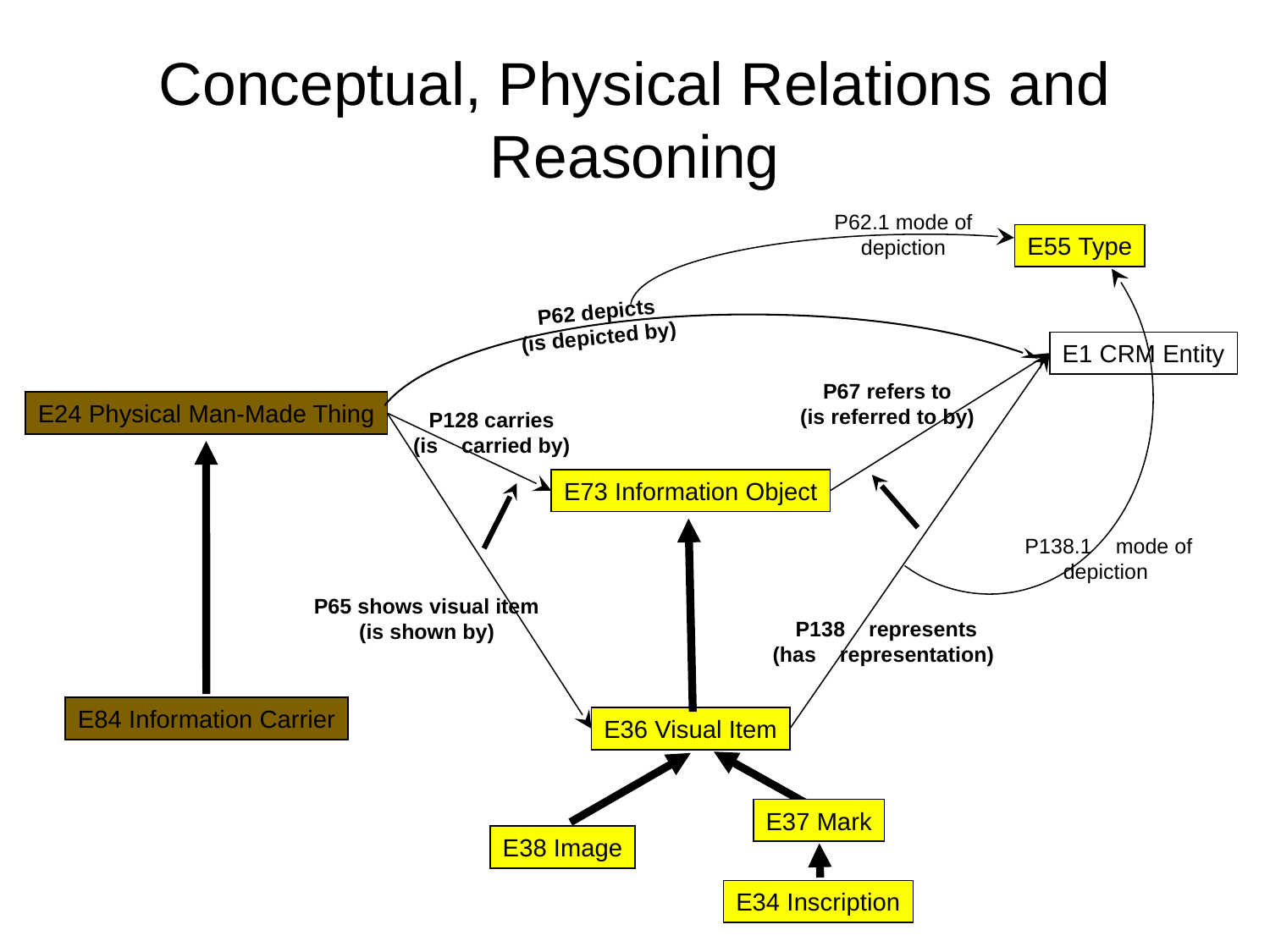

# Conceptual, Physical Relations and Reasoning
 P62.1 mode of
 depiction
E55 Type

 P62 depicts
(is depicted by)

E1 CRM Entity
 P67 refers to
(is referred to by)
E24 Physical Man-Made Thing
 P128 carries
(is    carried by)

E73 Information Object

 P138.1    mode of
 depiction
 P65 shows visual item
(is shown by)
 P138    represents
(has    representation)
E84 Information Carrier
E36 Visual Item

E37 Mark
E38 Image

E34 Inscription